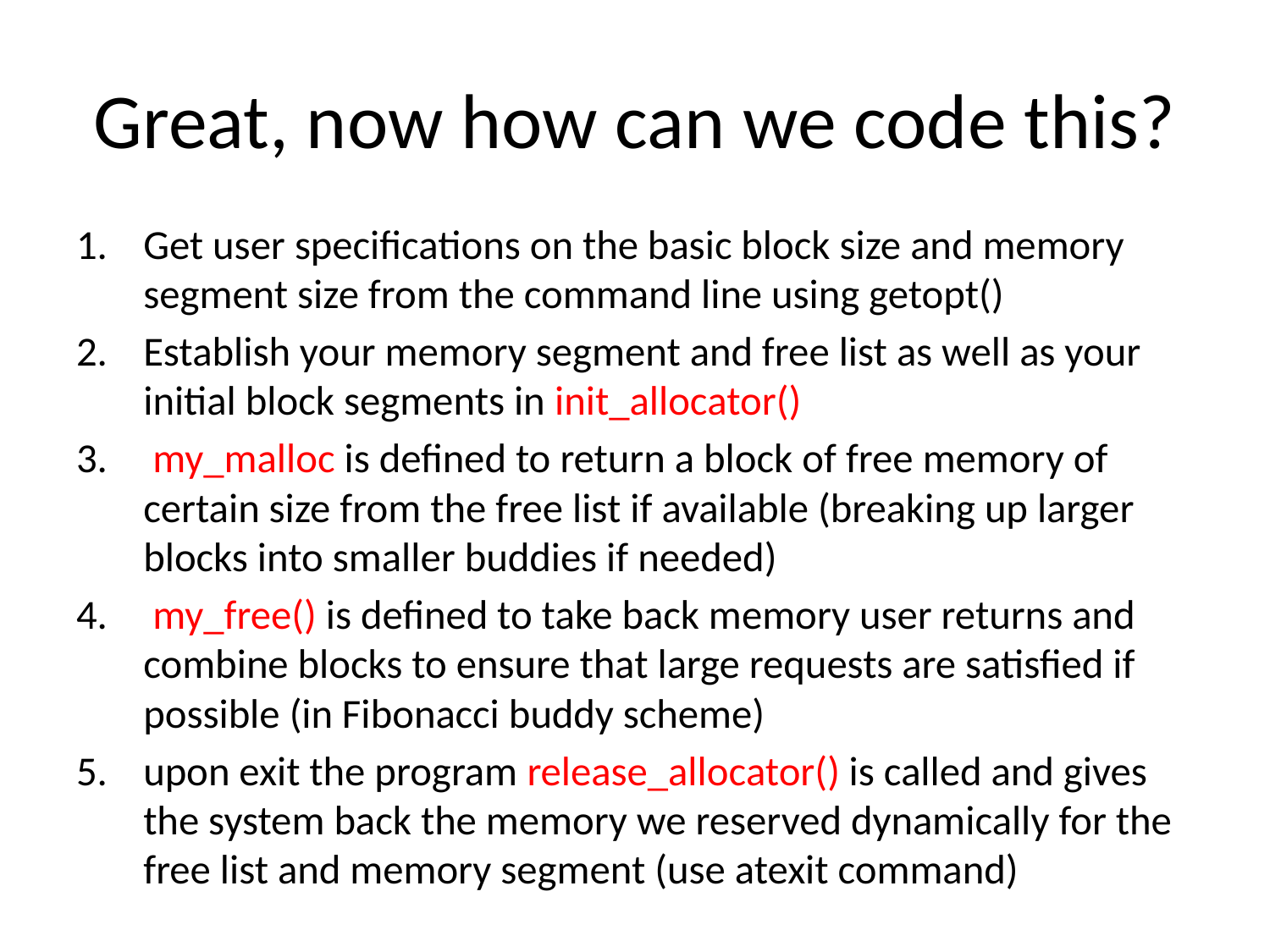

# Great, now how can we code this?
Get user specifications on the basic block size and memory segment size from the command line using getopt()
Establish your memory segment and free list as well as your initial block segments in init_allocator()
 my_malloc is defined to return a block of free memory of certain size from the free list if available (breaking up larger blocks into smaller buddies if needed)
 my_free() is defined to take back memory user returns and combine blocks to ensure that large requests are satisfied if possible (in Fibonacci buddy scheme)
upon exit the program release_allocator() is called and gives the system back the memory we reserved dynamically for the free list and memory segment (use atexit command)